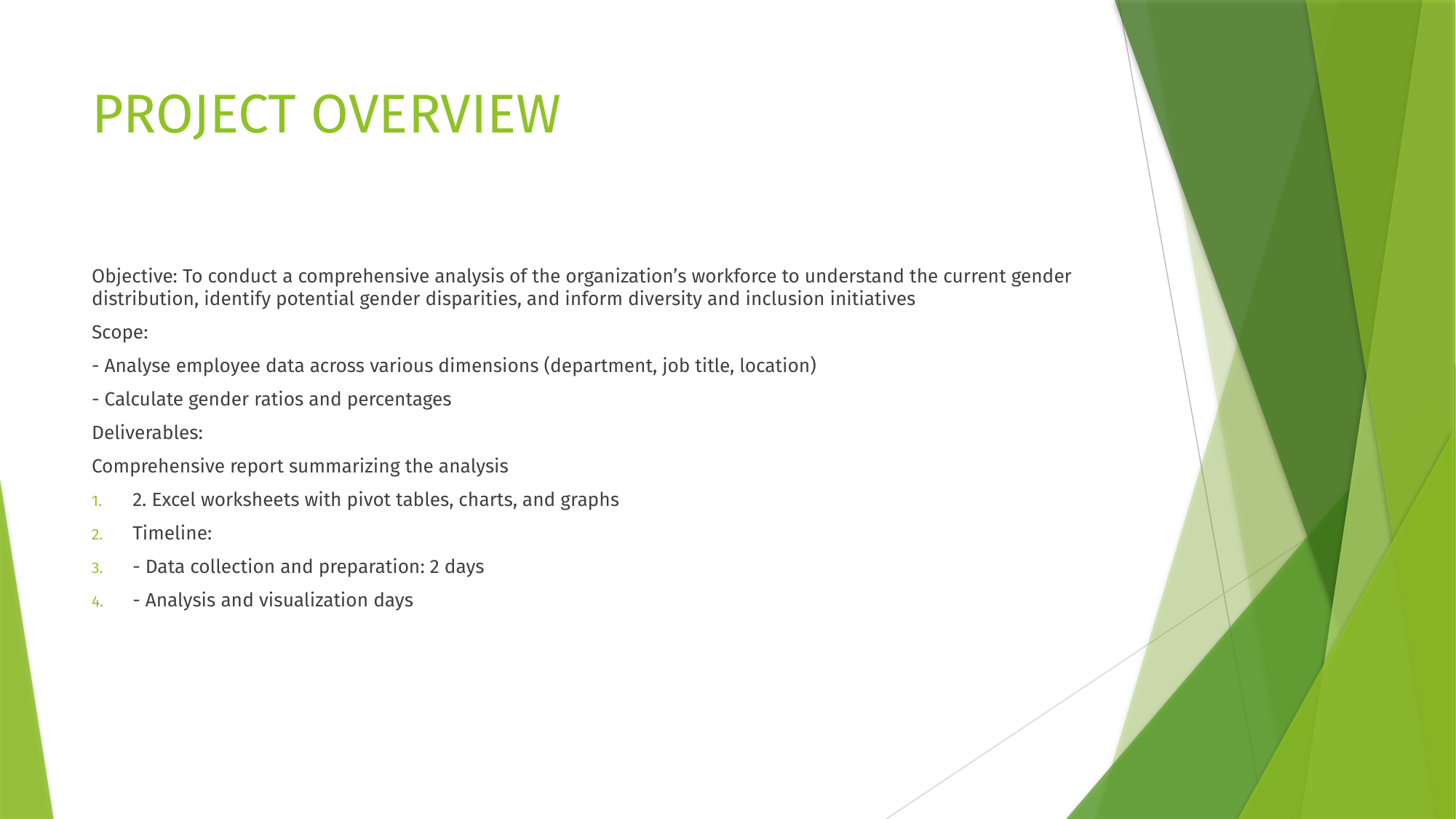

# PROJECT OVERVIEW
Objective: To conduct a comprehensive analysis of the organization’s workforce to understand the current gender distribution, identify potential gender disparities, and inform diversity and inclusion initiatives
Scope:
- Analyse employee data across various dimensions (department, job title, location)
- Calculate gender ratios and percentages
Deliverables:
Comprehensive report summarizing the analysis
2. Excel worksheets with pivot tables, charts, and graphs
Timeline:
- Data collection and preparation: 2 days
- Analysis and visualization days